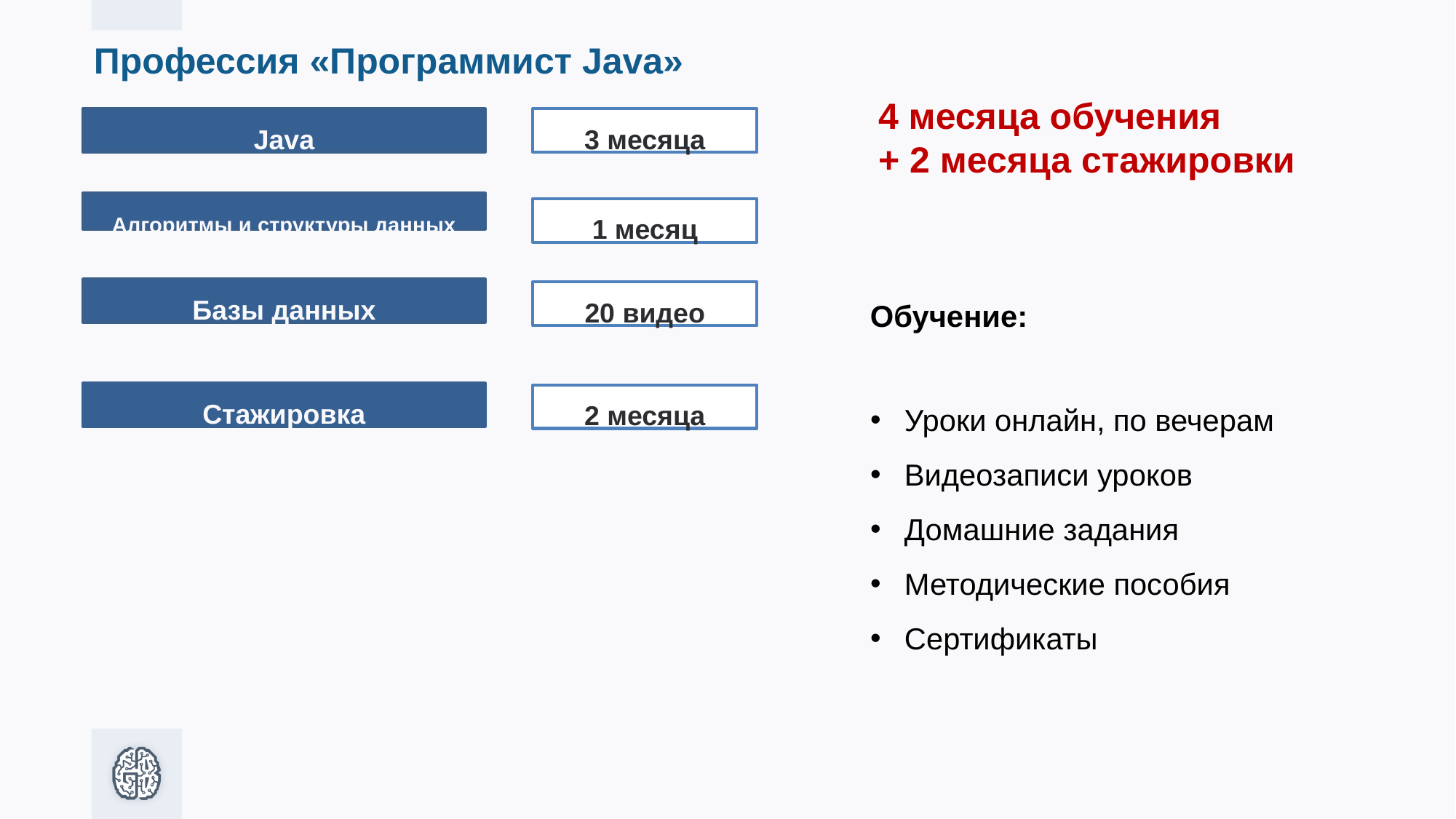

Профессия «Программист Java»
4 месяца обучения
+ 2 месяца стажировки
Java
3 месяца
Алгоритмы и структуры данных
1 месяц
Обучение:

Уроки онлайн, по вечерам
Видеозаписи уроков
Домашние задания
Методические пособия
Сертификаты
Базы данных
20 видео
Стажировка
2 месяца